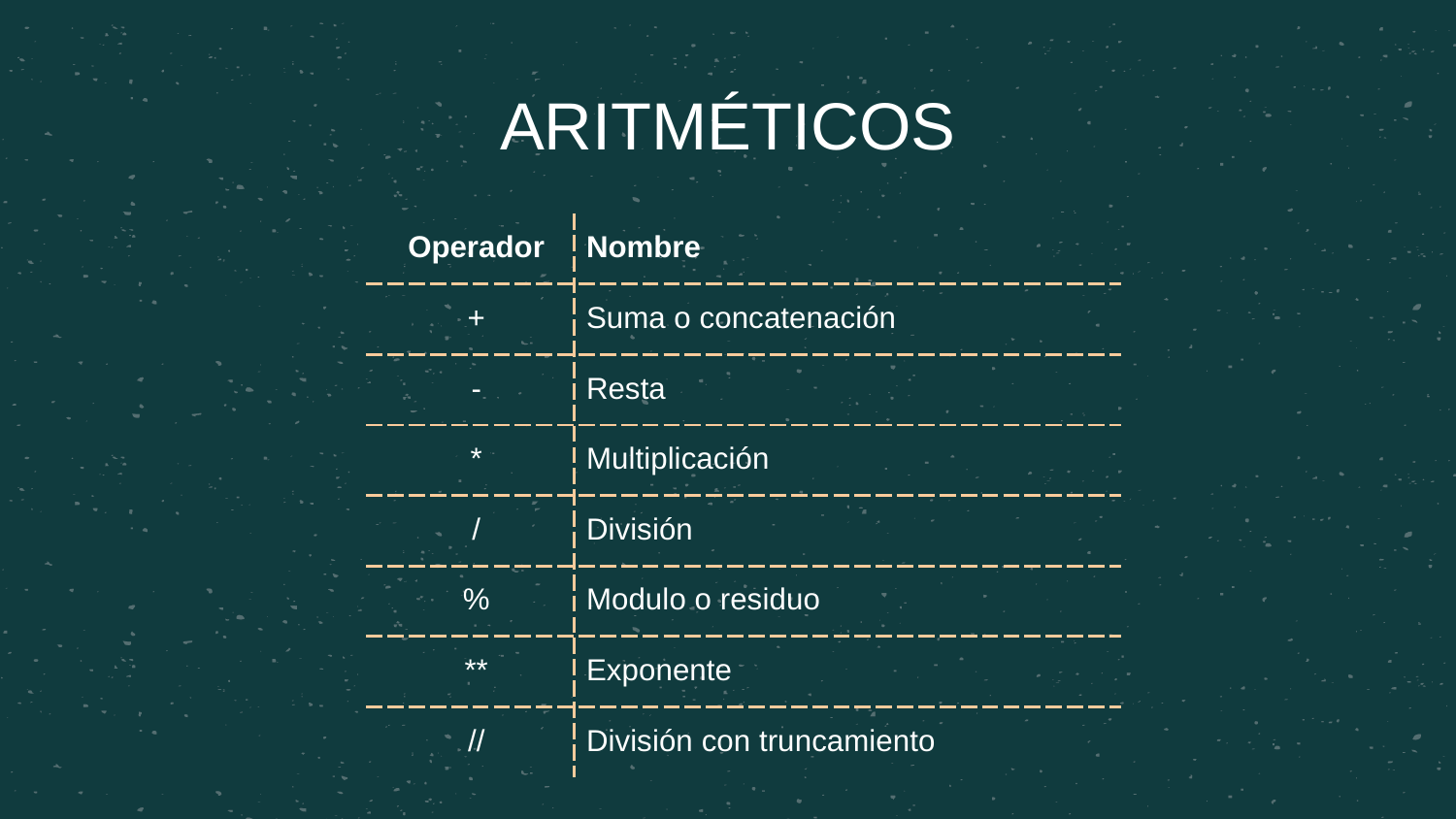

# ARITMÉTICOS
| Operador | Nombre |
| --- | --- |
| + | Suma o concatenación |
| - | Resta |
| \* | Multiplicación |
| / | División |
| % | Modulo o residuo |
| \*\* | Exponente |
| // | División con truncamiento |